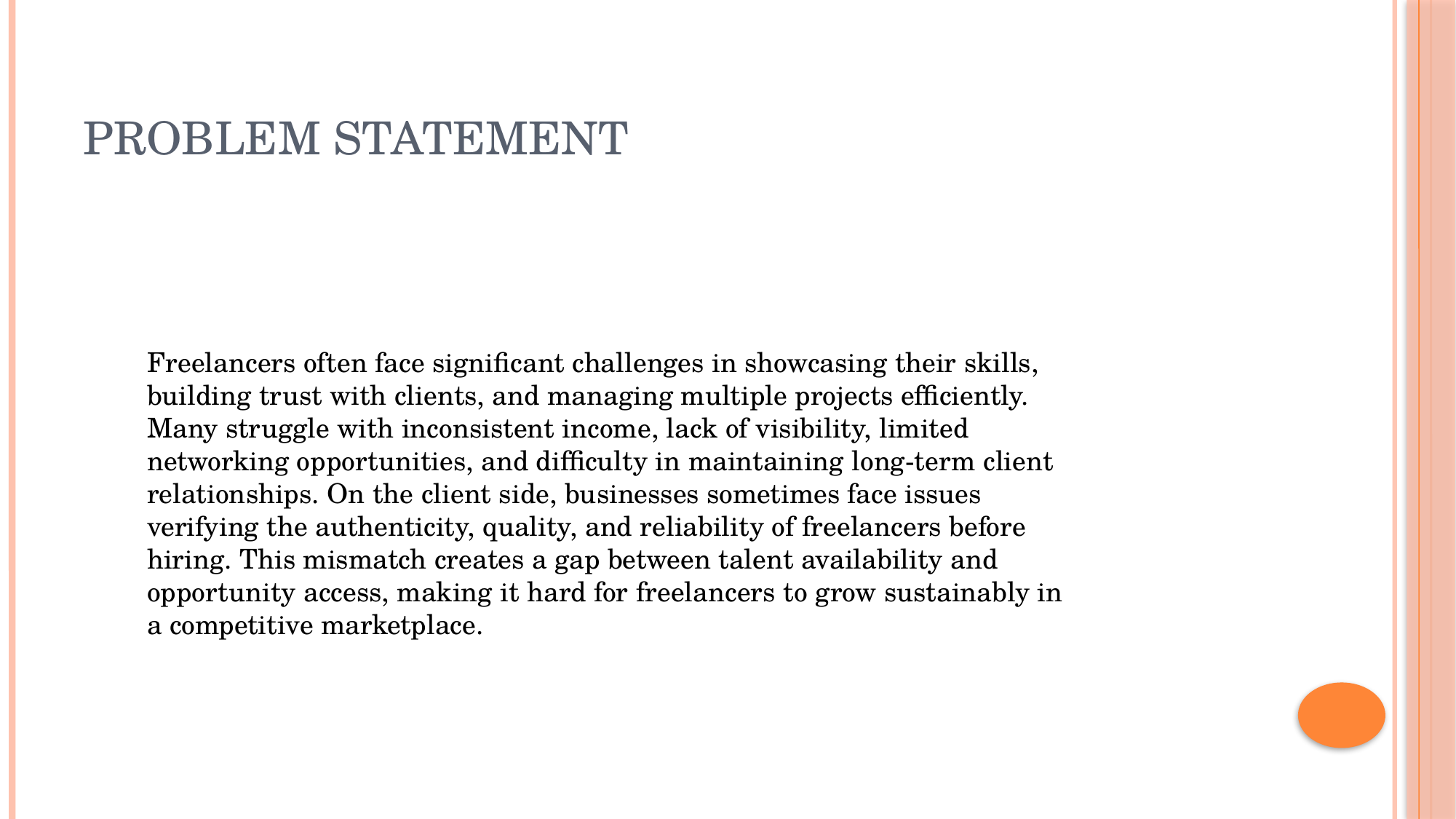

# Problem statement

Freelancers often face significant challenges in showcasing their skills, building trust with clients, and managing multiple projects efficiently. Many struggle with inconsistent income, lack of visibility, limited networking opportunities, and difficulty in maintaining long-term client relationships. On the client side, businesses sometimes face issues verifying the authenticity, quality, and reliability of freelancers before hiring. This mismatch creates a gap between talent availability and opportunity access, making it hard for freelancers to grow sustainably in a competitive marketplace.